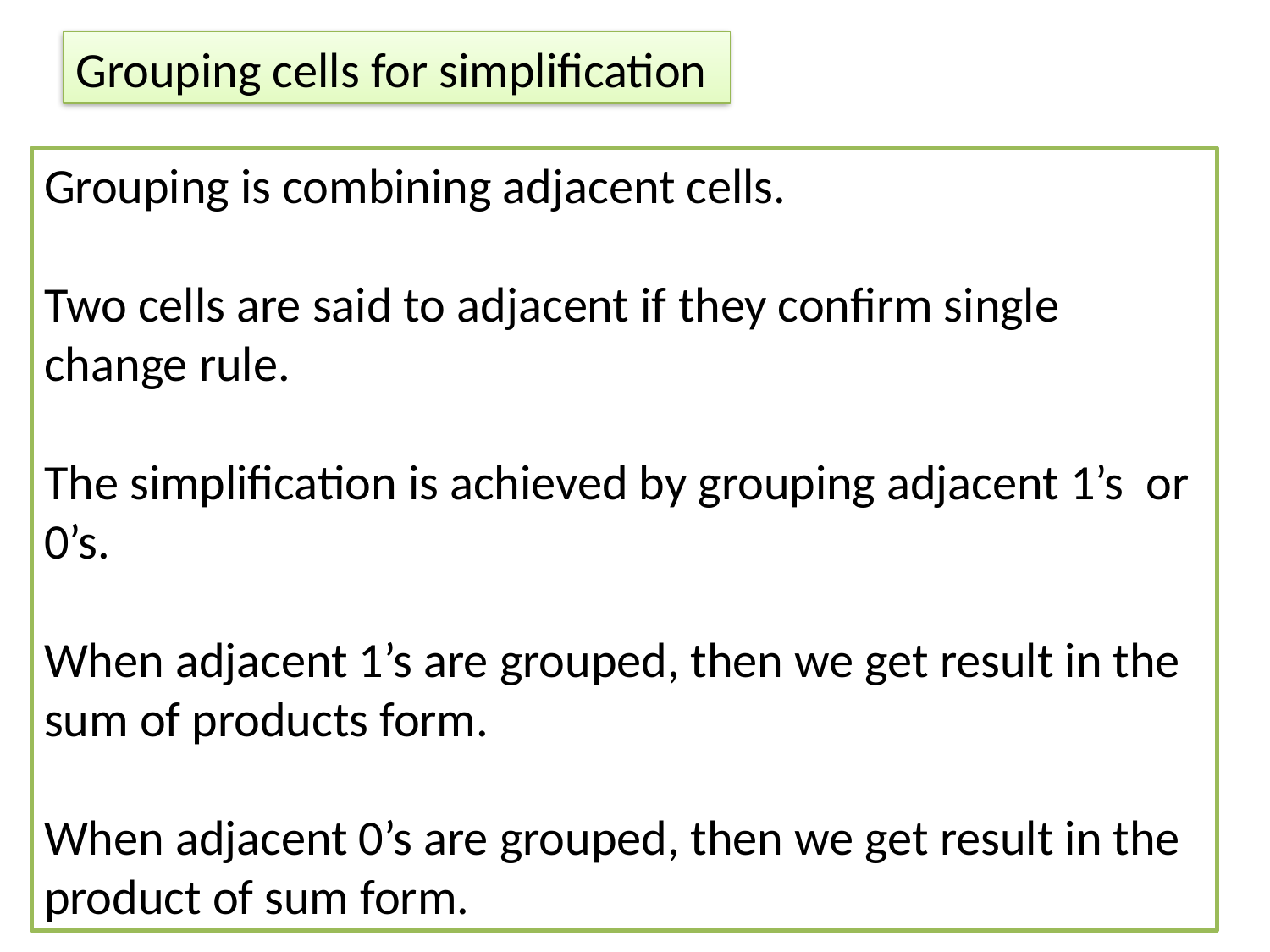

Grouping cells for simplification
Grouping is combining adjacent cells.

Two cells are said to adjacent if they confirm single change rule.

The simplification is achieved by grouping adjacent 1’s  or 0’s.

When adjacent 1’s are grouped, then we get result in the sum of products form.

When adjacent 0’s are grouped, then we get result in the product of sum form.